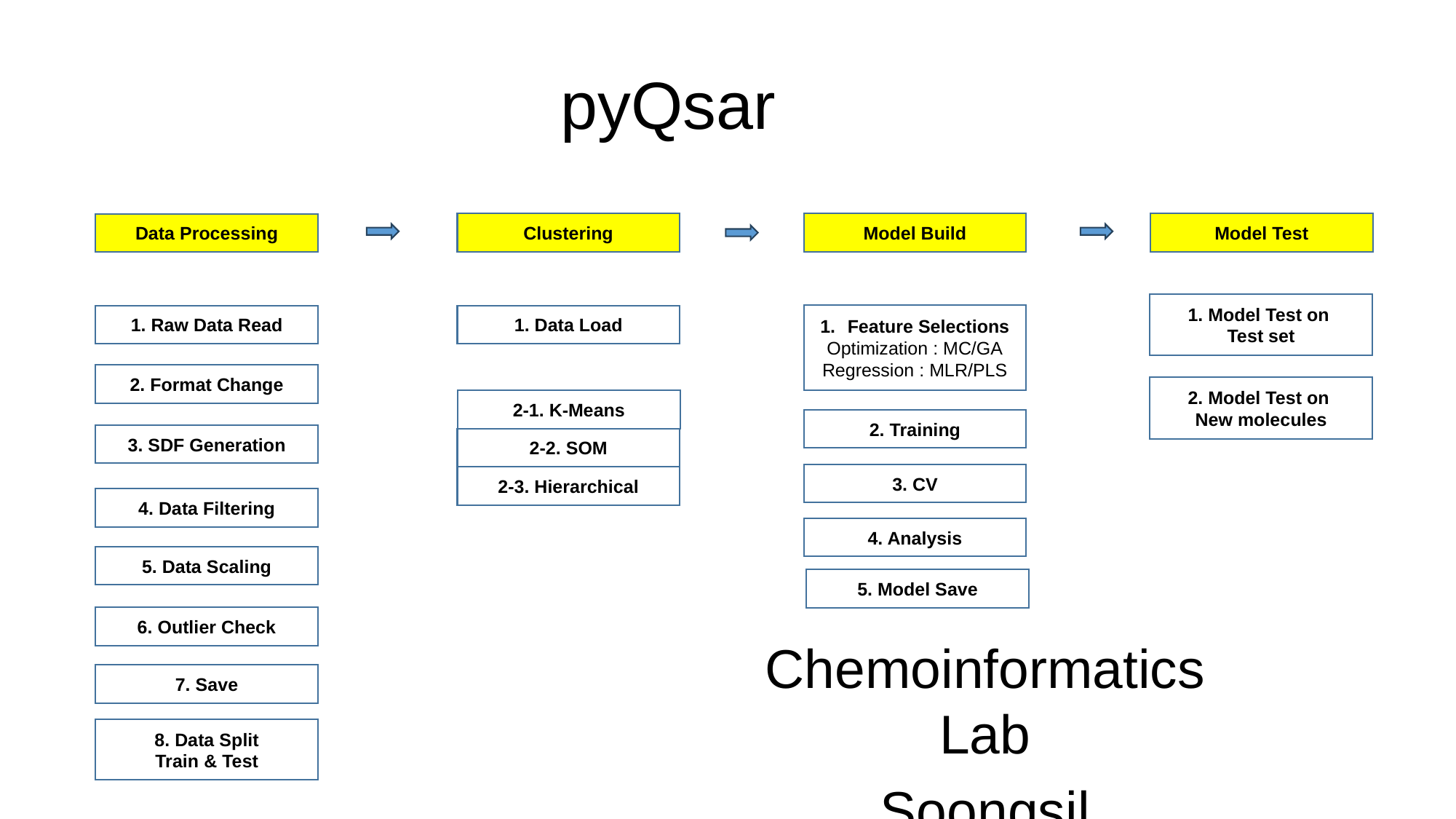

# pyQsar
Clustering
Model Build
Model Test
Data Processing

1. Model Test on
Test set
Feature Selections
Optimization : MC/GA
Regression : MLR/PLS
1. Raw Data Read
1. Data Load
2. Format Change
2. Model Test on
New molecules
2-1. K-Means
2. Training
3. SDF Generation
2-2. SOM
3. CV
2-3. Hierarchical
4. Data Filtering
4. Analysis
5. Data Scaling
5. Model Save
6. Outlier Check
Chemoinformatics Lab
Soongsil University
7. Save
8. Data Split
Train & Test